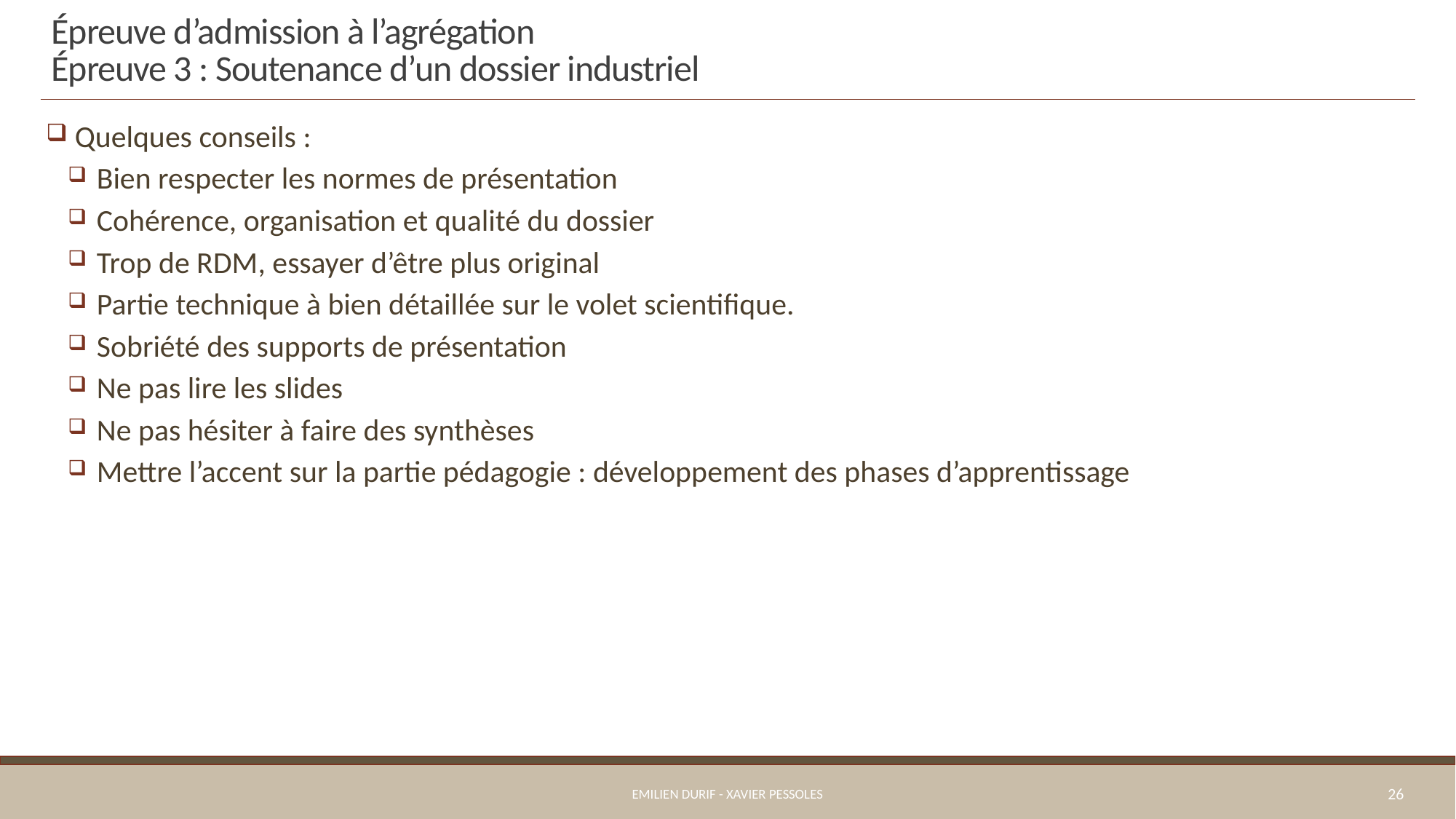

# Épreuve d’admission à l’agrégation Épreuve 3 : Soutenance d’un dossier industriel
 Quelques conseils :
 Bien respecter les normes de présentation
 Cohérence, organisation et qualité du dossier
 Trop de RDM, essayer d’être plus original
 Partie technique à bien détaillée sur le volet scientifique.
 Sobriété des supports de présentation
 Ne pas lire les slides
 Ne pas hésiter à faire des synthèses
 Mettre l’accent sur la partie pédagogie : développement des phases d’apprentissage

Emilien Durif - Xavier Pessoles
26